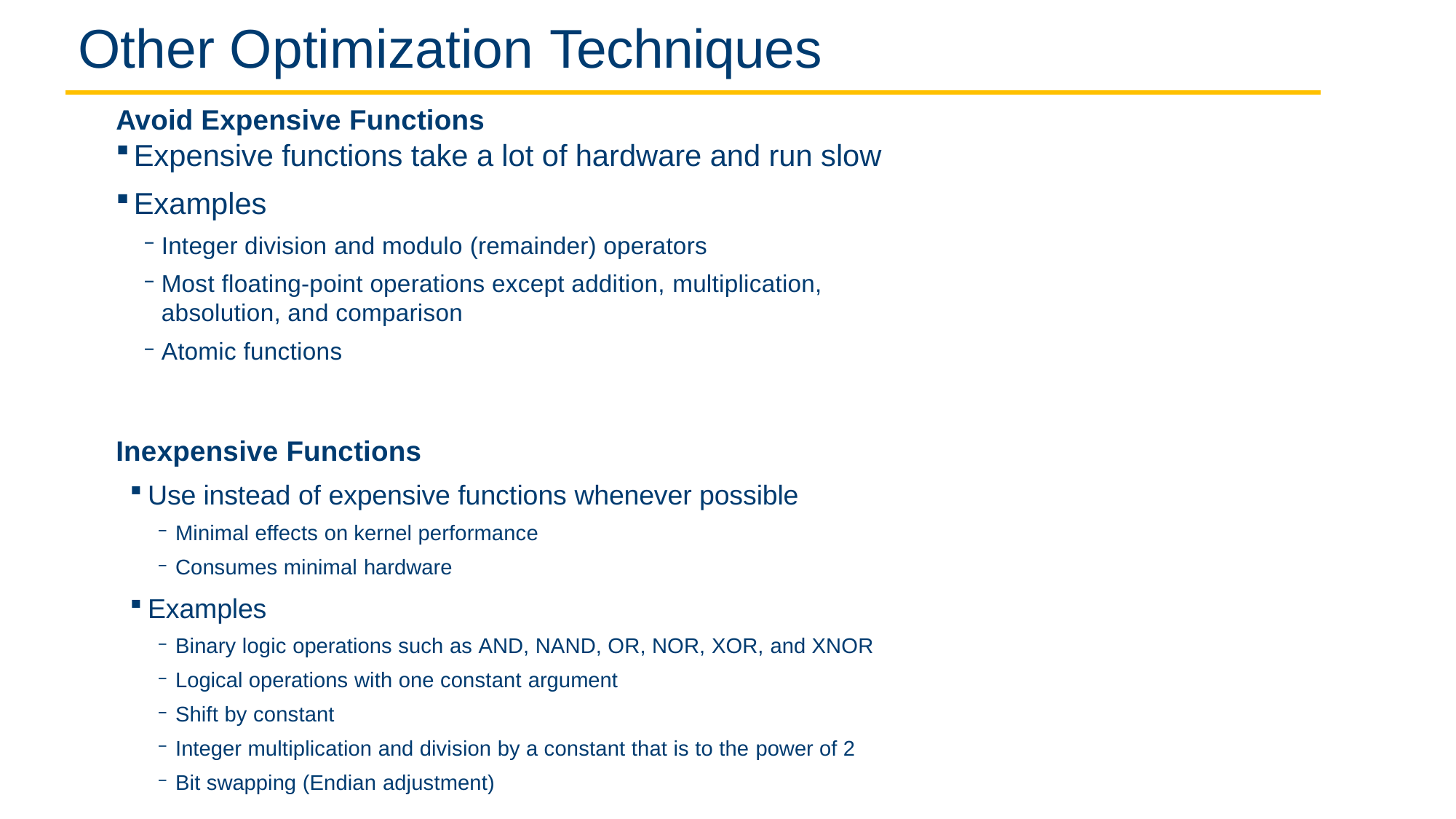

# Other Optimization Techniques
Avoid Expensive Functions
Expensive functions take a lot of hardware and run slow
Examples
Integer division and modulo (remainder) operators
Most floating-point operations except addition, multiplication,  absolution, and comparison
Atomic functions
Inexpensive Functions
Use instead of expensive functions whenever possible
Minimal effects on kernel performance
Consumes minimal hardware
Examples
Binary logic operations such as AND, NAND, OR, NOR, XOR, and XNOR
Logical operations with one constant argument
Shift by constant
Integer multiplication and division by a constant that is to the power of 2
Bit swapping (Endian adjustment)